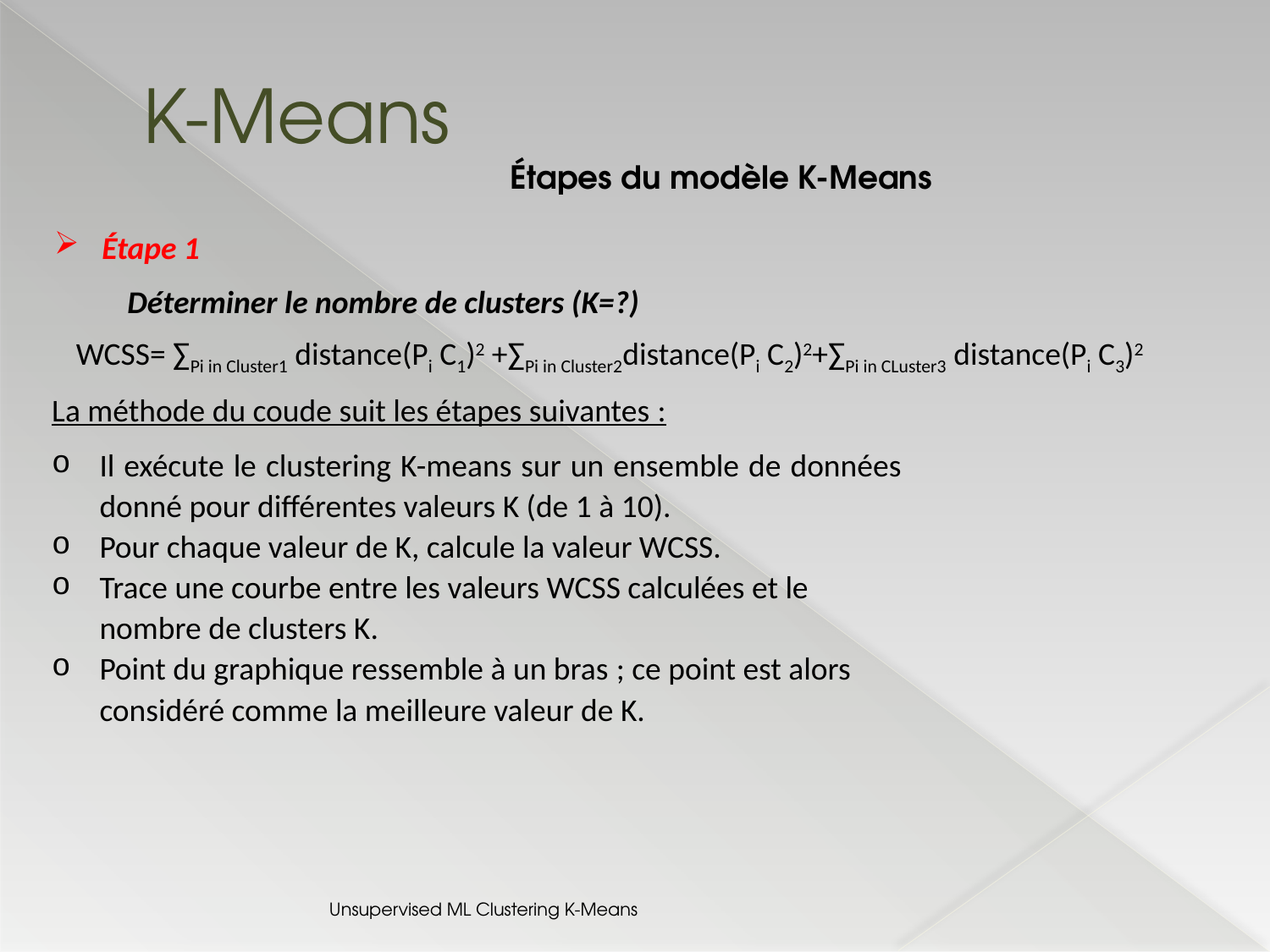

# K-Means
Étapes du modèle K-Means
Étape 1
Déterminer le nombre de clusters (K=?)
WCSS= ∑Pi in Cluster1 distance(Pi C1)2 +∑Pi in Cluster2distance(Pi C2)2+∑Pi in CLuster3 distance(Pi C3)2
La méthode du coude suit les étapes suivantes :
Il exécute le clustering K-means sur un ensemble de données donné pour différentes valeurs K (de 1 à 10).
Pour chaque valeur de K, calcule la valeur WCSS.
Trace une courbe entre les valeurs WCSS calculées et le nombre de clusters K.
Point du graphique ressemble à un bras ; ce point est alors considéré comme la meilleure valeur de K.
Unsupervised ML Clustering K-Means